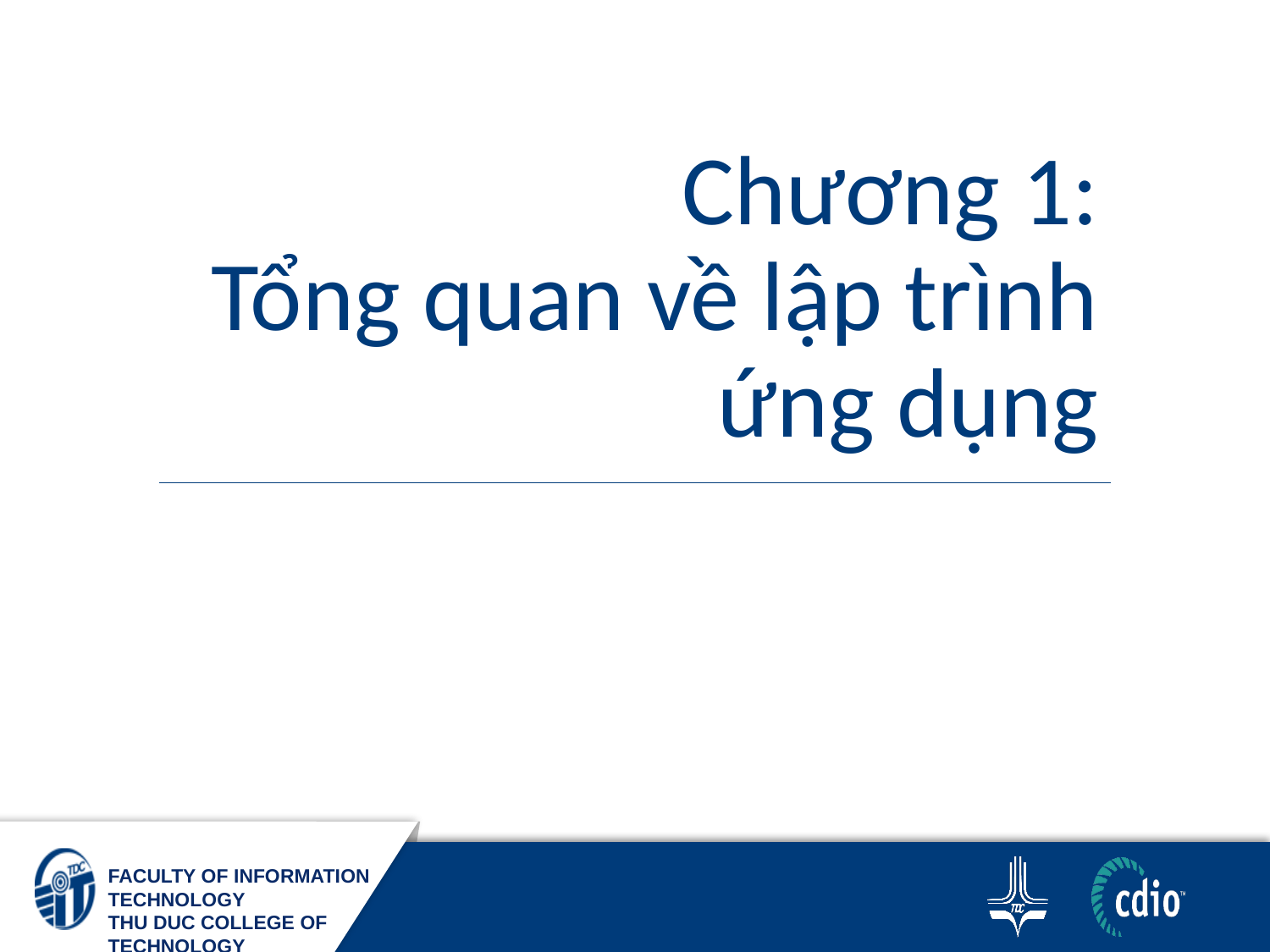

# Chương 1: Tổng quan về lập trình ứng dụng